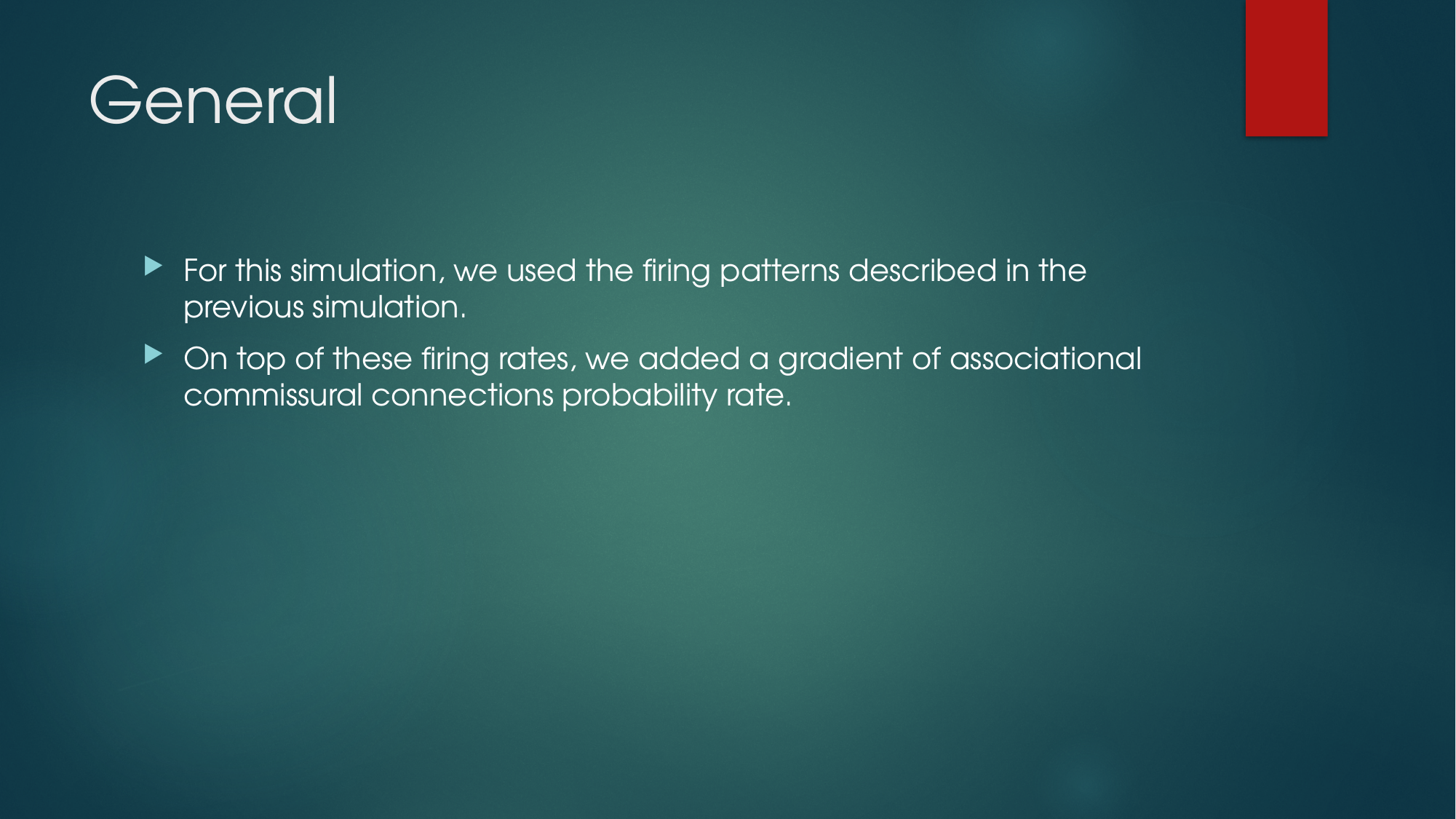

# General
For this simulation, we used the firing patterns described in the previous simulation.
On top of these firing rates, we added a gradient of associational commissural connections probability rate.